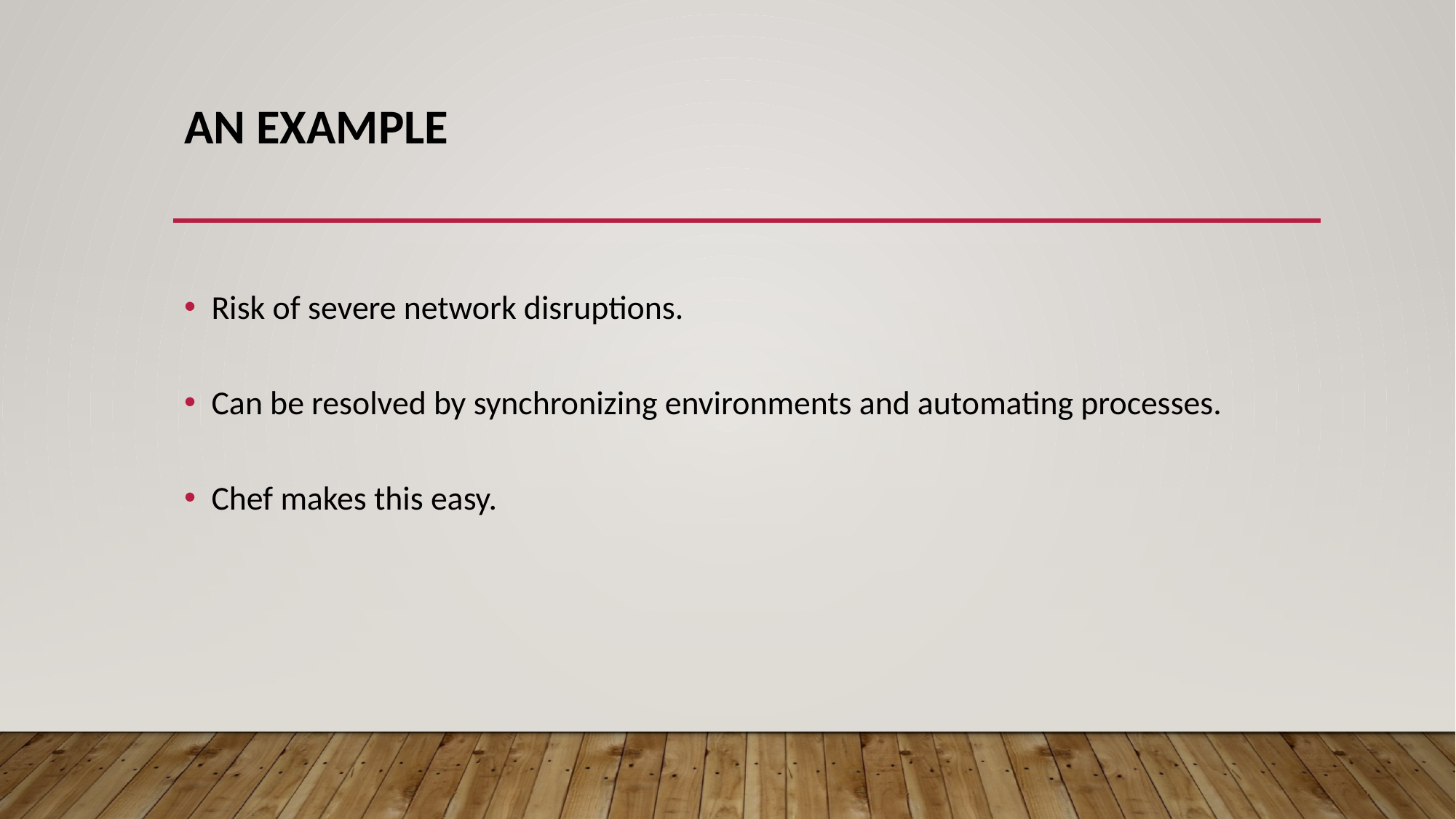

# AN EXAMPLE
Risk of severe network disruptions.
Can be resolved by synchronizing environments and automating processes.
Chef makes this easy.